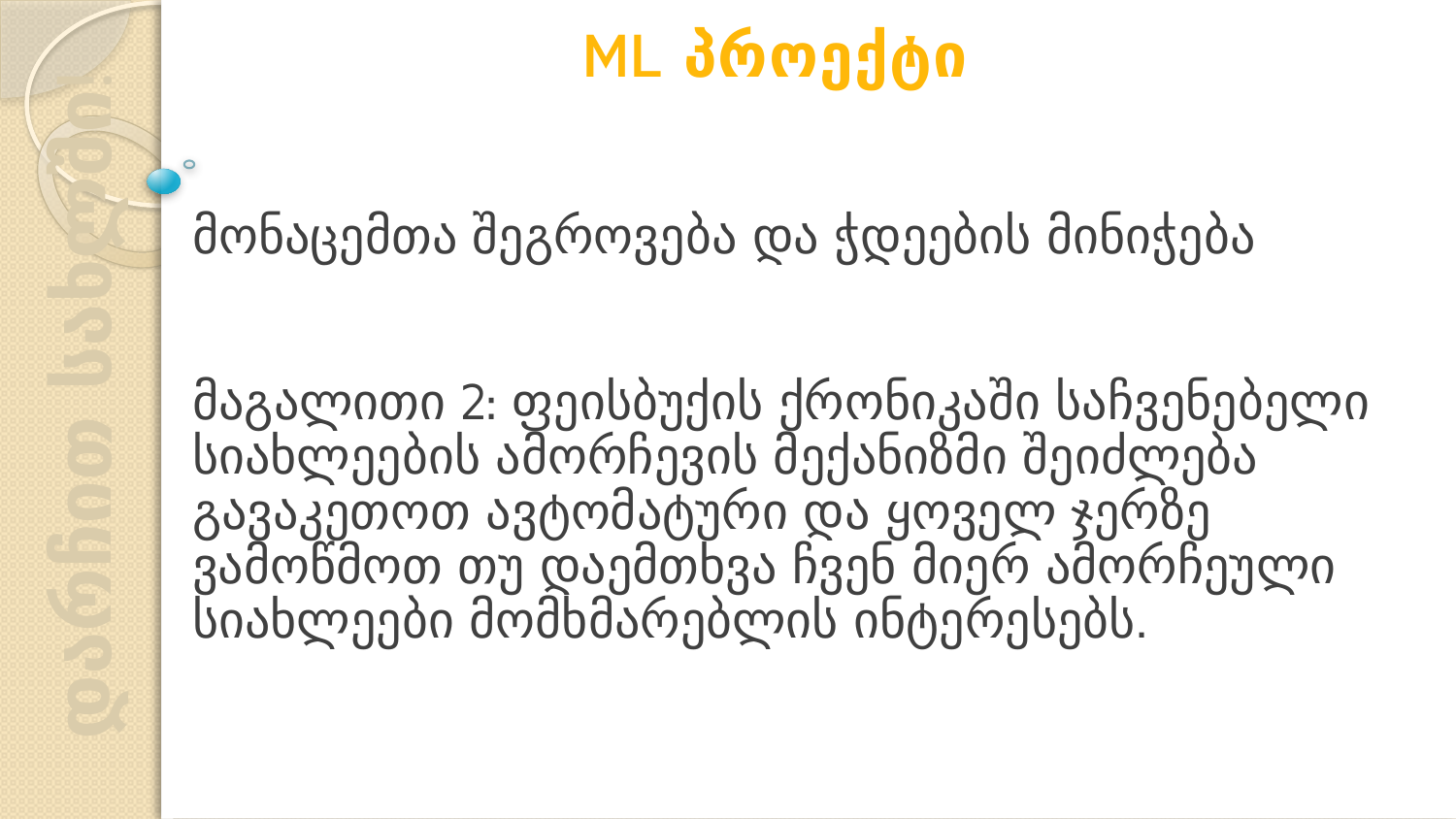

ML პროექტი
მონაცემთა შეგროვება და ჭდეების მინიჭება

მაგალითი 2: ფეისბუქის ქრონიკაში საჩვენებელი სიახლეების ამორჩევის მექანიზმი შეიძლება გავაკეთოთ ავტომატური და ყოველ ჯერზე ვამოწმოთ თუ დაემთხვა ჩვენ მიერ ამორჩეული სიახლეები მომხმარებლის ინტერესებს.
დარჩით სახლში!